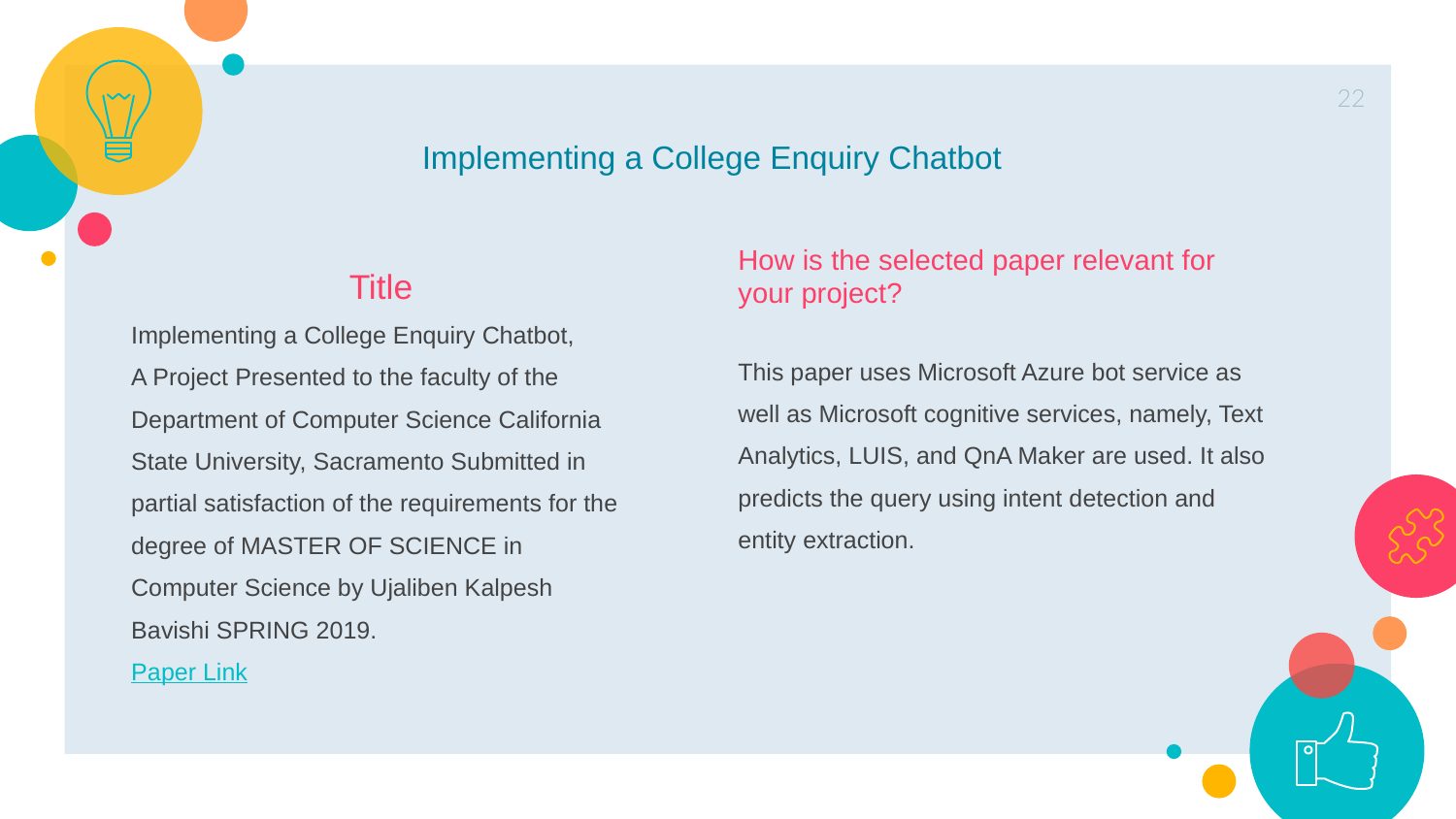

Implementing a College Enquiry Chatbot
22
Title
Implementing a College Enquiry Chatbot,
A Project Presented to the faculty of the Department of Computer Science California State University, Sacramento Submitted in partial satisfaction of the requirements for the degree of MASTER OF SCIENCE in Computer Science by Ujaliben Kalpesh Bavishi SPRING 2019.
Paper Link

How is the selected paper relevant for your project?

This paper uses Microsoft Azure bot service as well as Microsoft cognitive services, namely, Text Analytics, LUIS, and QnA Maker are used. It also predicts the query using intent detection and entity extraction.